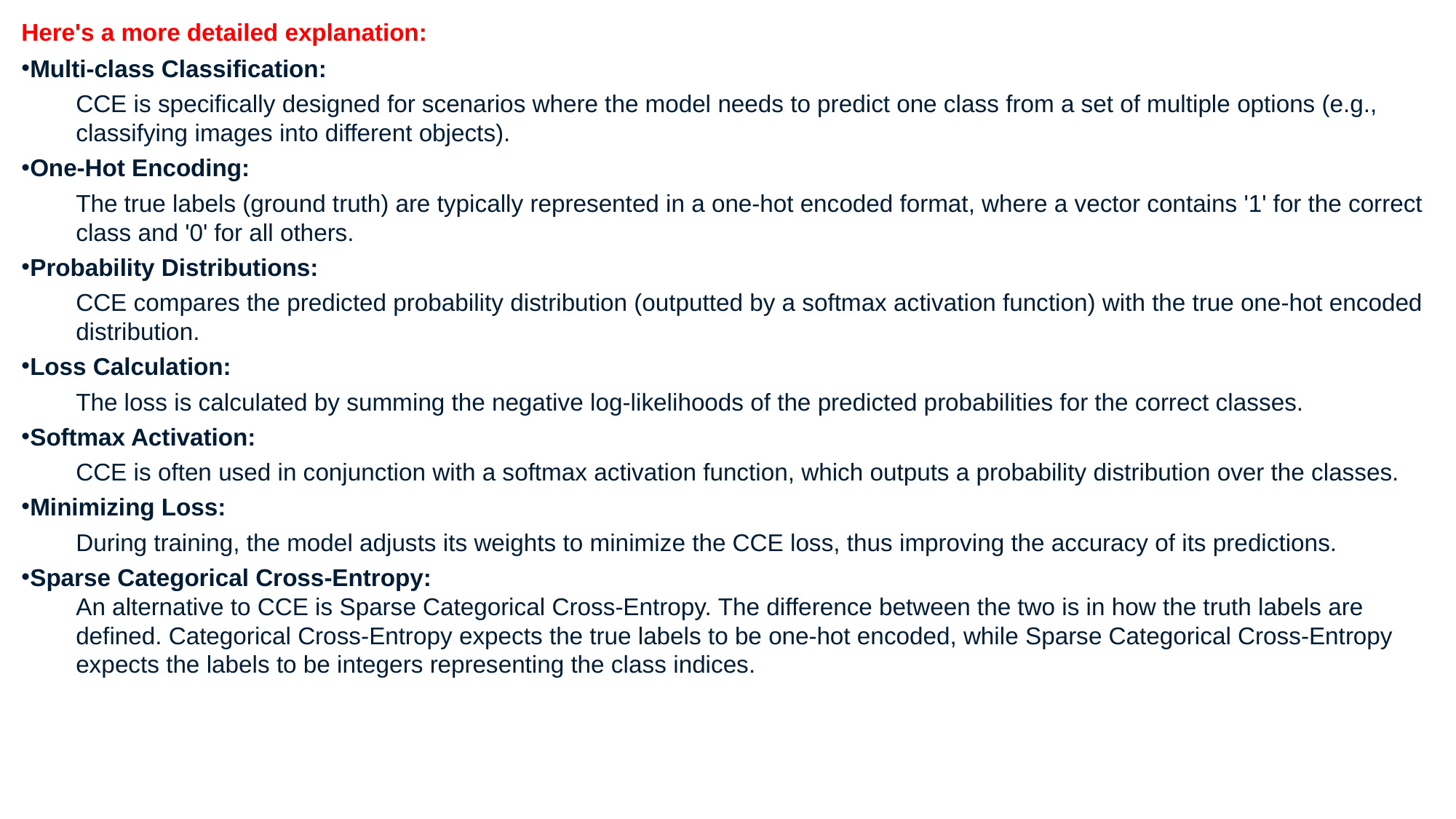

Here's a more detailed explanation:
Multi-class Classification:
CCE is specifically designed for scenarios where the model needs to predict one class from a set of multiple options (e.g., classifying images into different objects).
One-Hot Encoding:
The true labels (ground truth) are typically represented in a one-hot encoded format, where a vector contains '1' for the correct class and '0' for all others.
Probability Distributions:
CCE compares the predicted probability distribution (outputted by a softmax activation function) with the true one-hot encoded distribution.
Loss Calculation:
The loss is calculated by summing the negative log-likelihoods of the predicted probabilities for the correct classes.
Softmax Activation:
CCE is often used in conjunction with a softmax activation function, which outputs a probability distribution over the classes.
Minimizing Loss:
During training, the model adjusts its weights to minimize the CCE loss, thus improving the accuracy of its predictions.
Sparse Categorical Cross-Entropy:
An alternative to CCE is Sparse Categorical Cross-Entropy. The difference between the two is in how the truth labels are defined. Categorical Cross-Entropy expects the true labels to be one-hot encoded, while Sparse Categorical Cross-Entropy expects the labels to be integers representing the class indices.